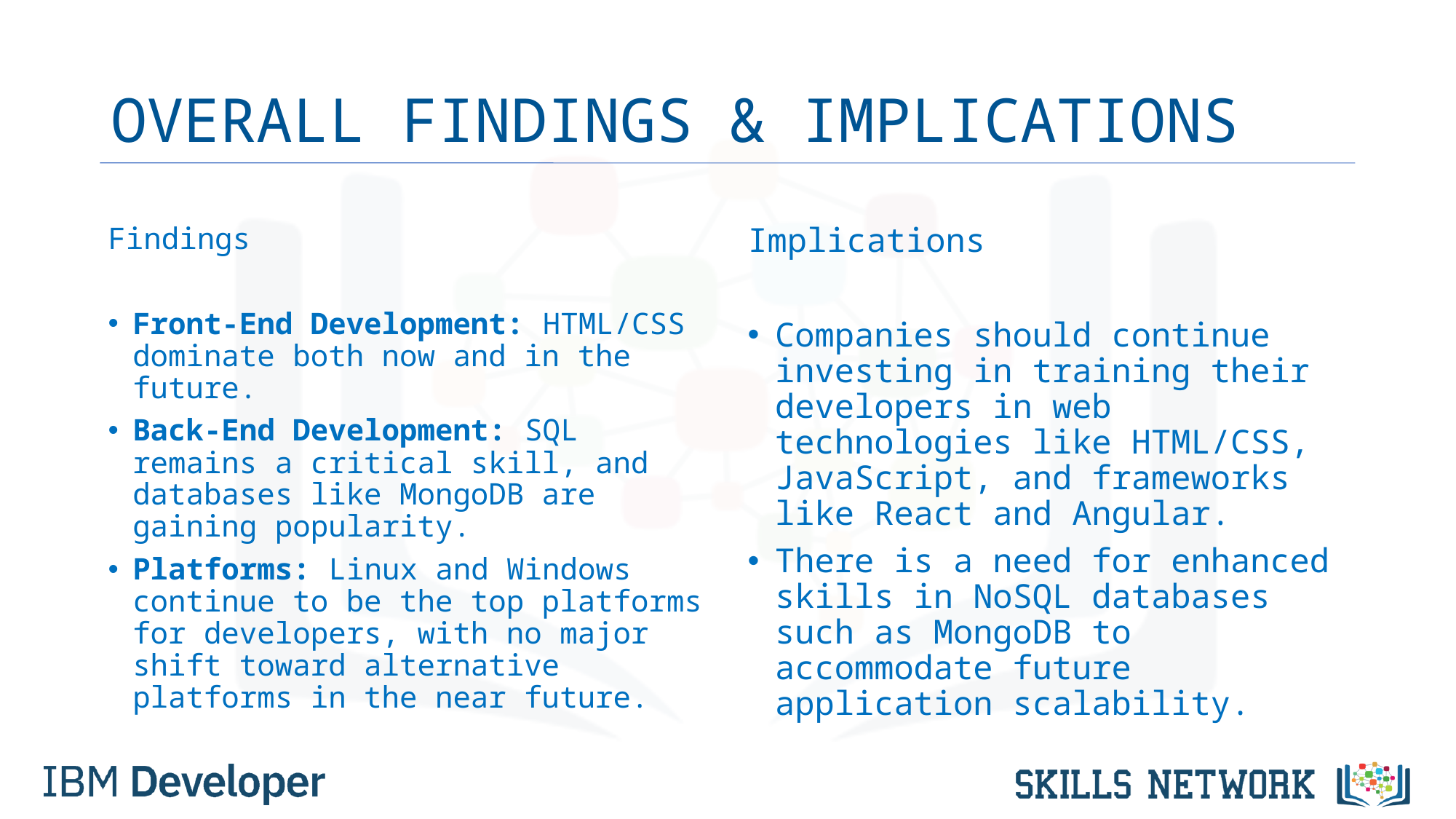

# OVERALL FINDINGS & IMPLICATIONS
Findings

Front-End Development: HTML/CSS dominate both now and in the future.
Back-End Development: SQL remains a critical skill, and databases like MongoDB are gaining popularity.
Platforms: Linux and Windows continue to be the top platforms for developers, with no major shift toward alternative platforms in the near future.
Implications

Companies should continue investing in training their developers in web technologies like HTML/CSS, JavaScript, and frameworks like React and Angular.
There is a need for enhanced skills in NoSQL databases such as MongoDB to accommodate future application scalability.